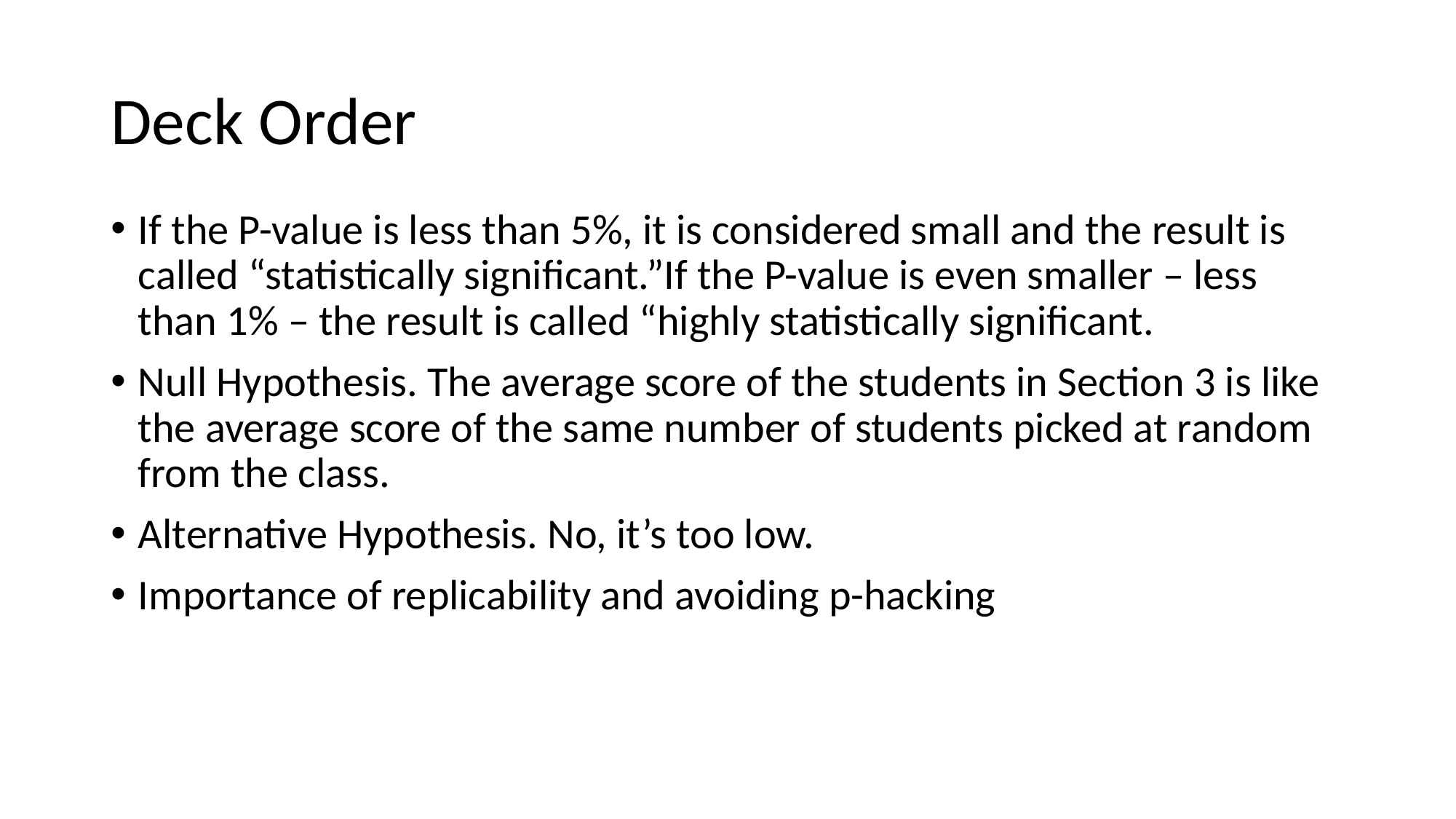

# Deck Order
If the P-value is less than 5%, it is considered small and the result is called “statistically significant.”If the P-value is even smaller – less than 1% – the result is called “highly statistically significant.
Null Hypothesis. The average score of the students in Section 3 is like the average score of the same number of students picked at random from the class.
Alternative Hypothesis. No, it’s too low.
Importance of replicability and avoiding p-hacking